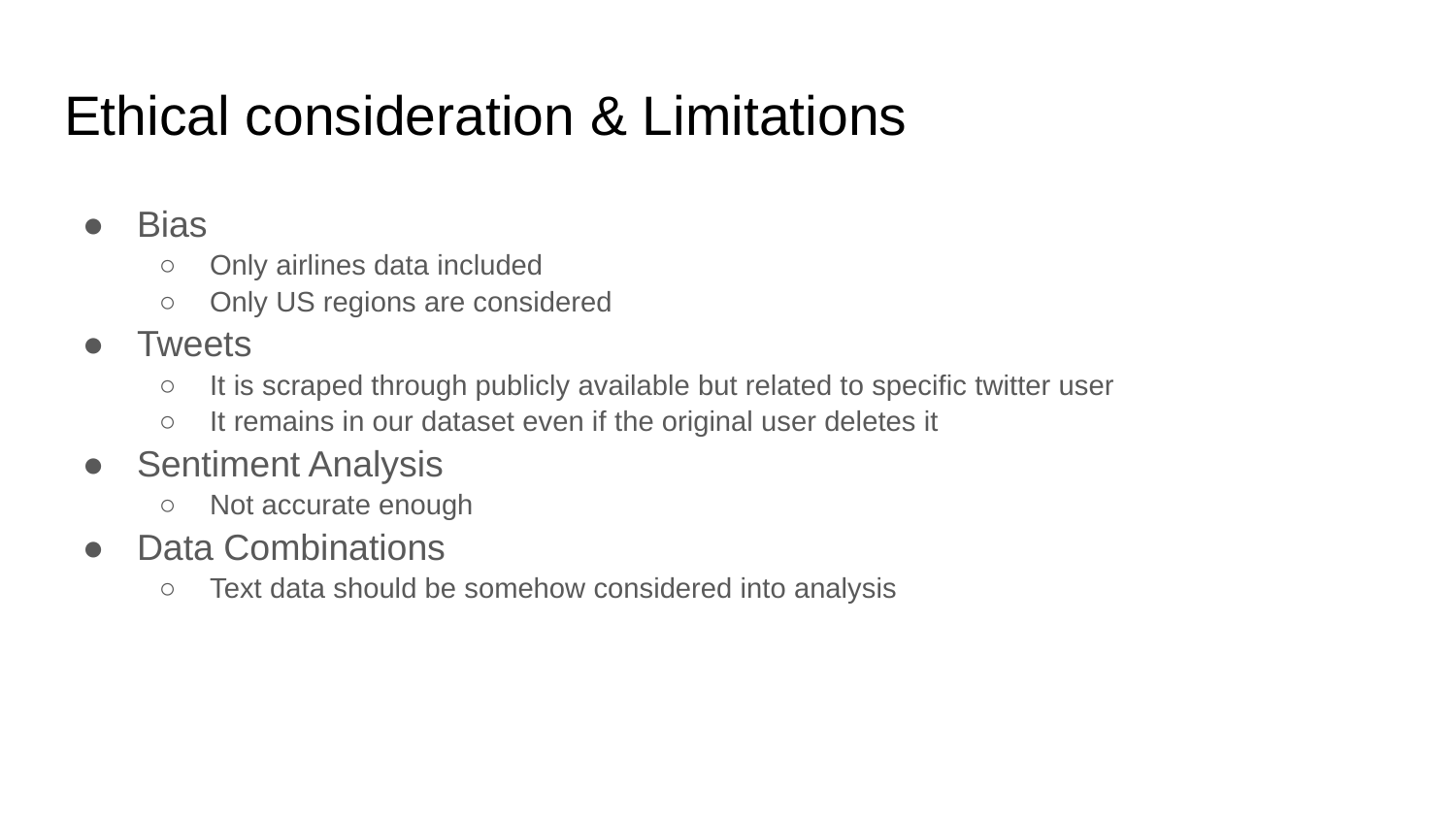

# Ethical consideration & Limitations
Bias
Only airlines data included
Only US regions are considered
Tweets
It is scraped through publicly available but related to specific twitter user
It remains in our dataset even if the original user deletes it
Sentiment Analysis
Not accurate enough
Data Combinations
Text data should be somehow considered into analysis